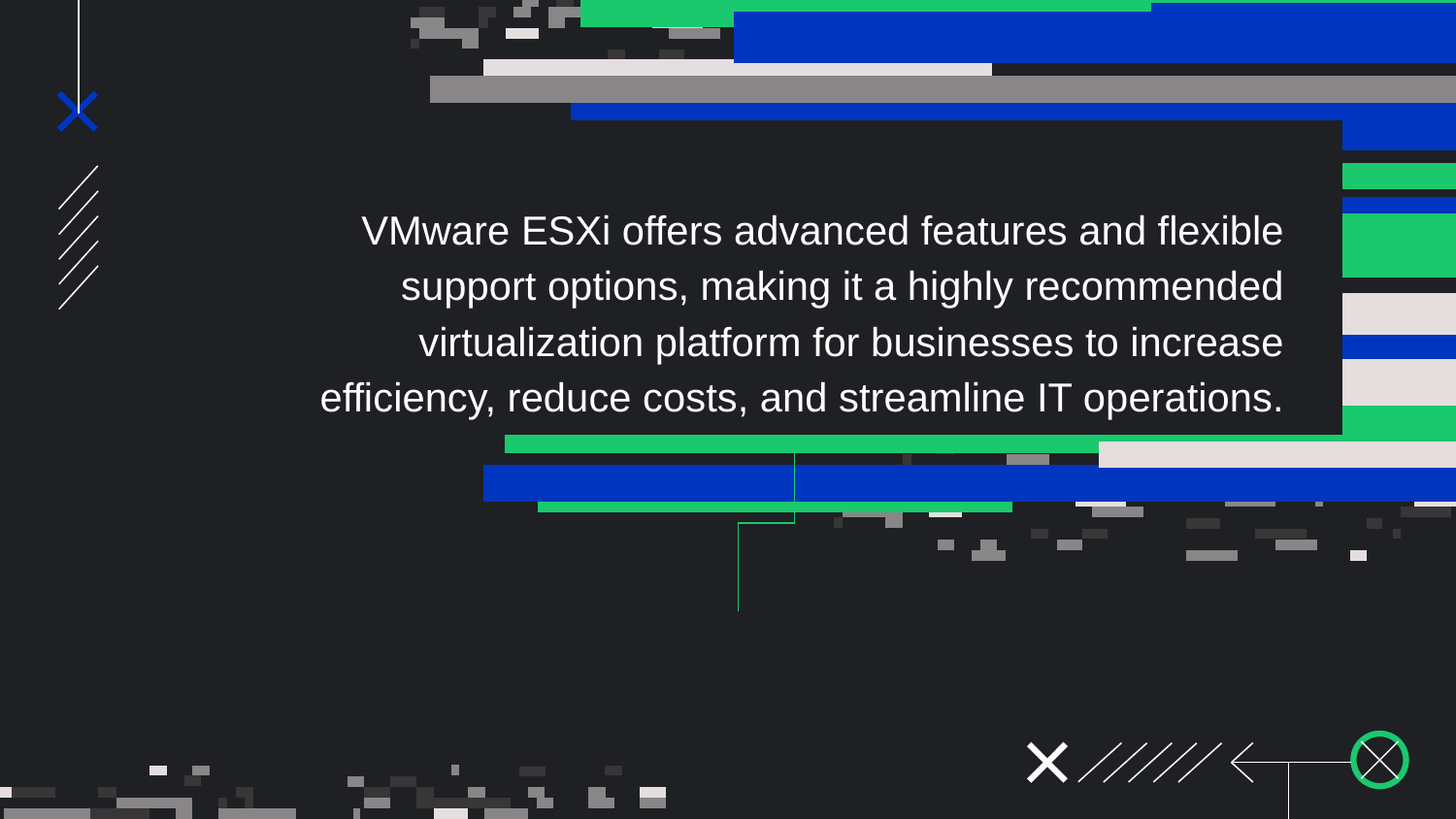

VMware ESXi offers advanced features and flexible support options, making it a highly recommended virtualization platform for businesses to increase efficiency, reduce costs, and streamline IT operations.